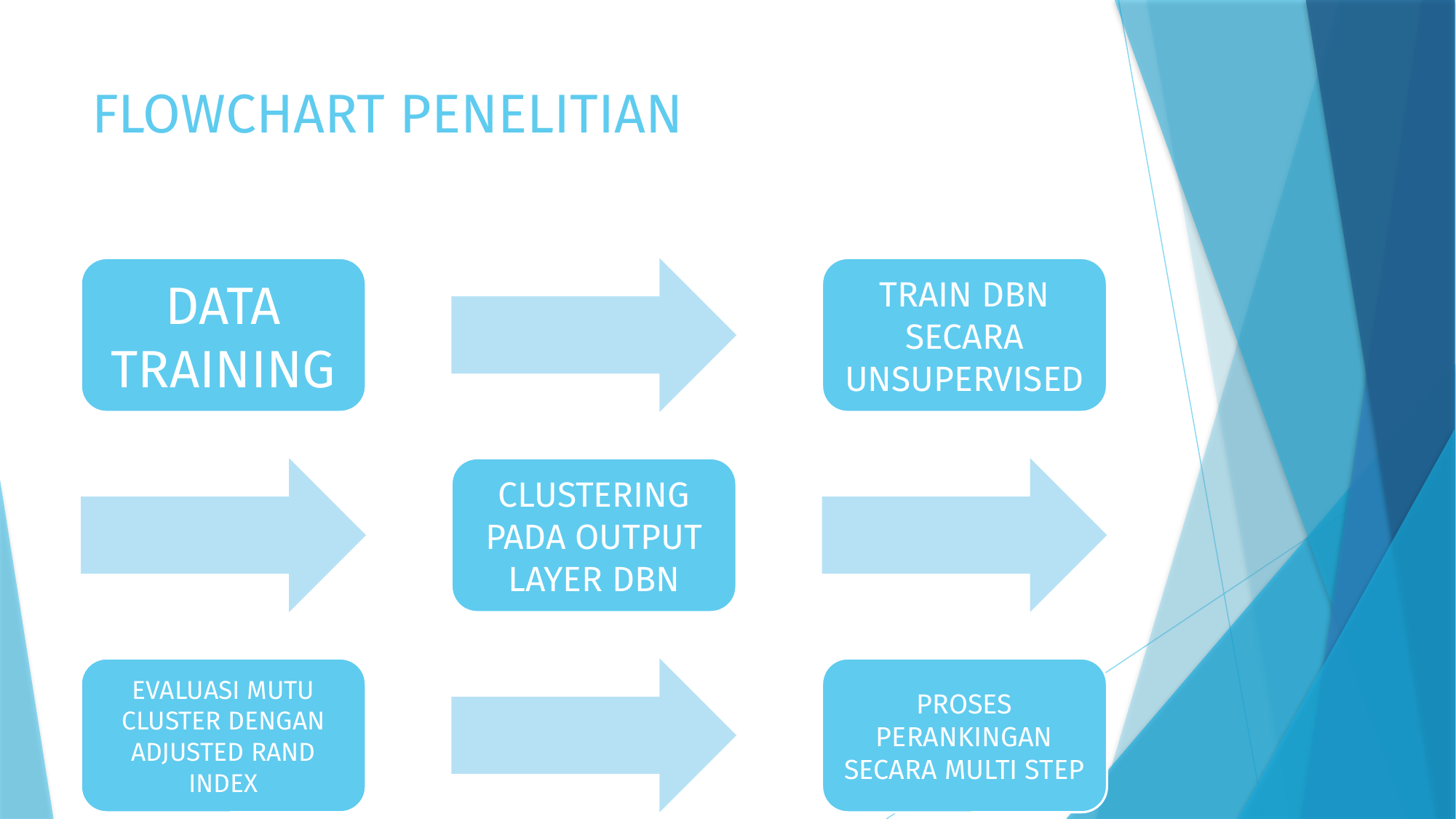

# FLOWCHART PENELITIAN
DATA TRAINING
TRAIN DBN SECARA UNSUPERVISED
EVALUASI MUTU CLUSTER DENGAN ADJUSTED RAND INDEX
PROSES PERANKINGAN SECARA MULTI STEP
CLUSTERING PADA OUTPUT LAYER DBN